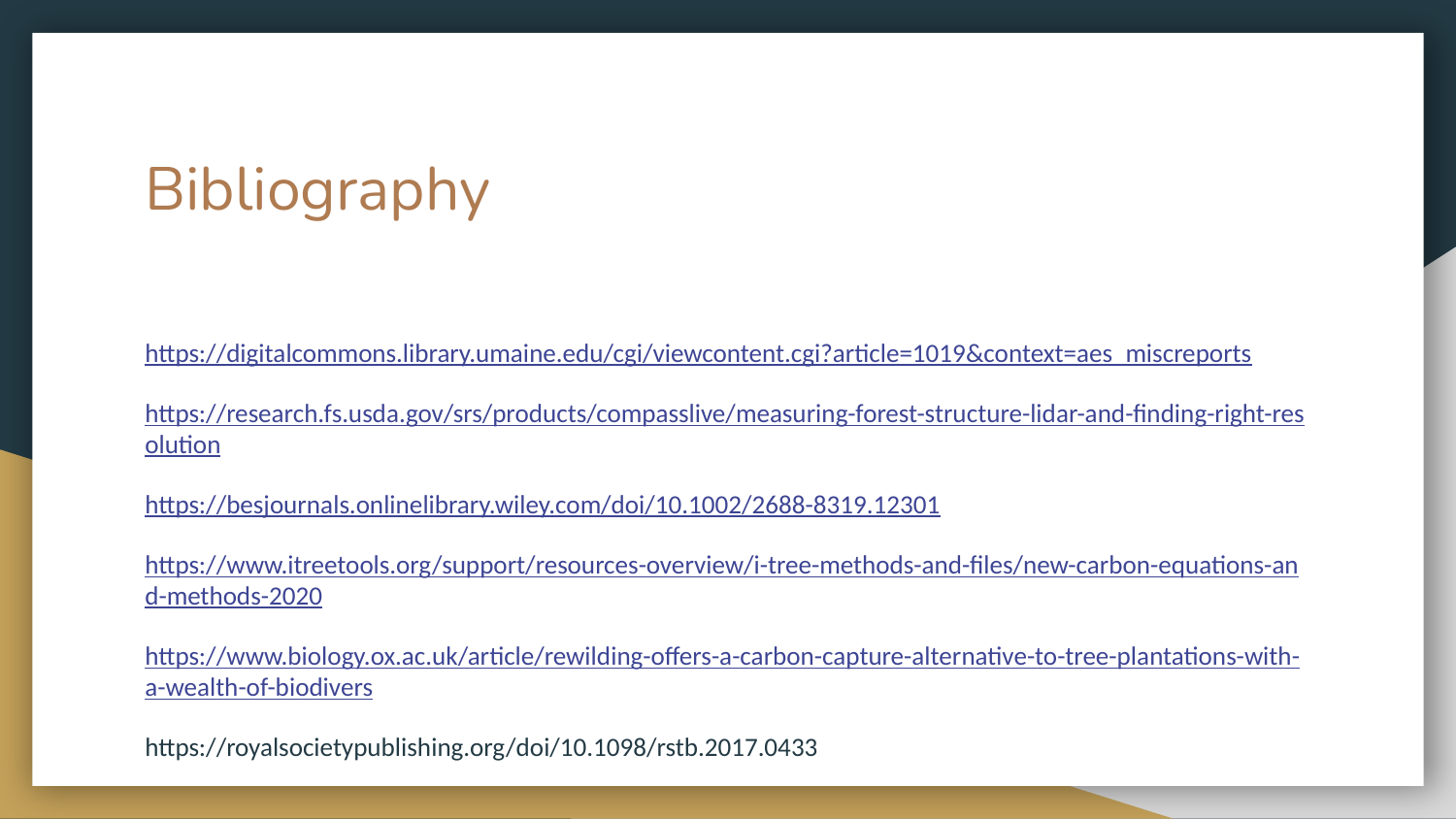

# Bibliography
https://digitalcommons.library.umaine.edu/cgi/viewcontent.cgi?article=1019&context=aes_miscreports
https://research.fs.usda.gov/srs/products/compasslive/measuring-forest-structure-lidar-and-finding-right-resolution
https://besjournals.onlinelibrary.wiley.com/doi/10.1002/2688-8319.12301
https://www.itreetools.org/support/resources-overview/i-tree-methods-and-files/new-carbon-equations-and-methods-2020
https://www.biology.ox.ac.uk/article/rewilding-offers-a-carbon-capture-alternative-to-tree-plantations-with-a-wealth-of-biodivers
https://royalsocietypublishing.org/doi/10.1098/rstb.2017.0433